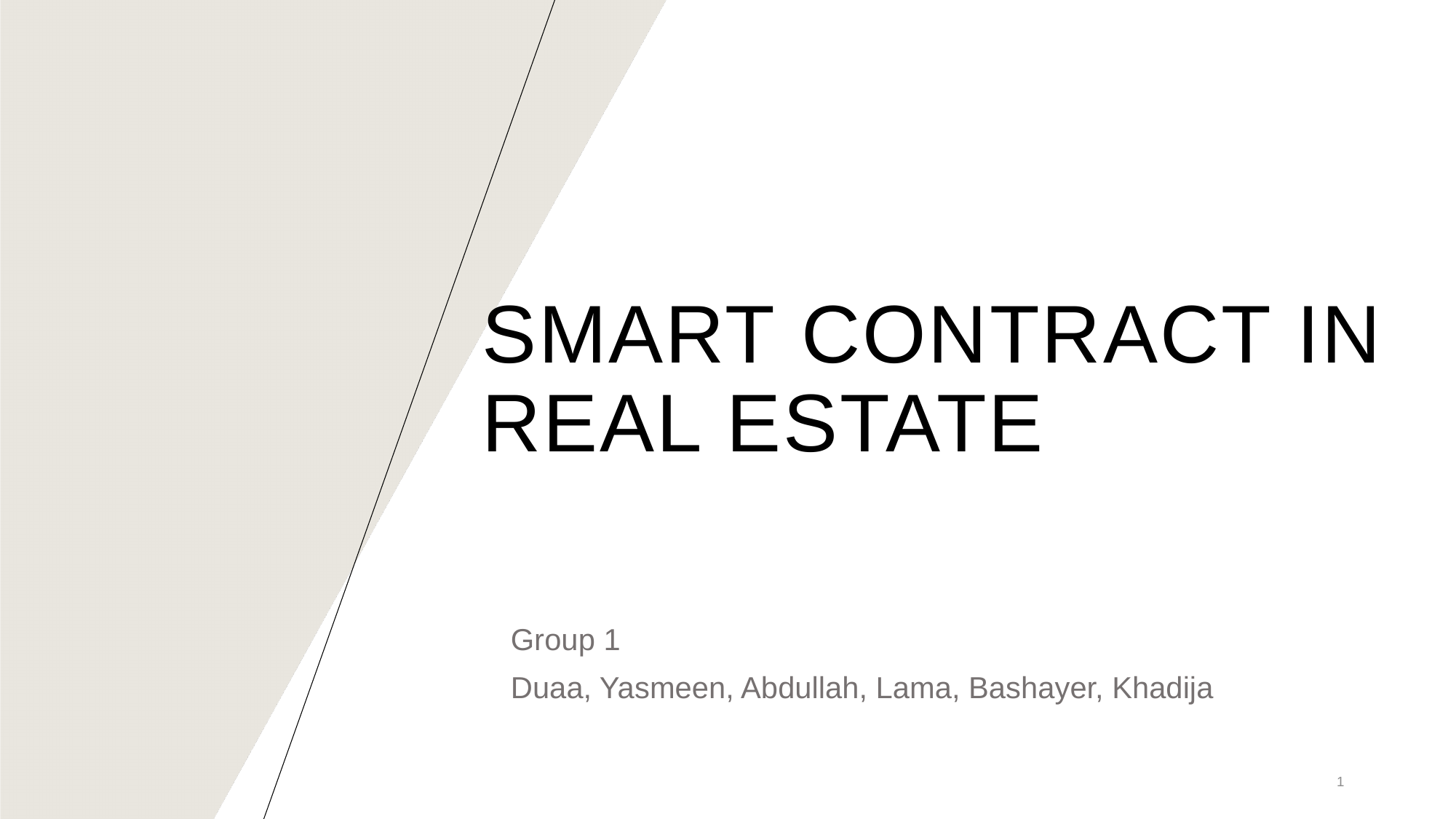

# Smart Contract in Real Estate
Group 1
Duaa, Yasmeen, Abdullah, Lama, Bashayer, Khadija
1